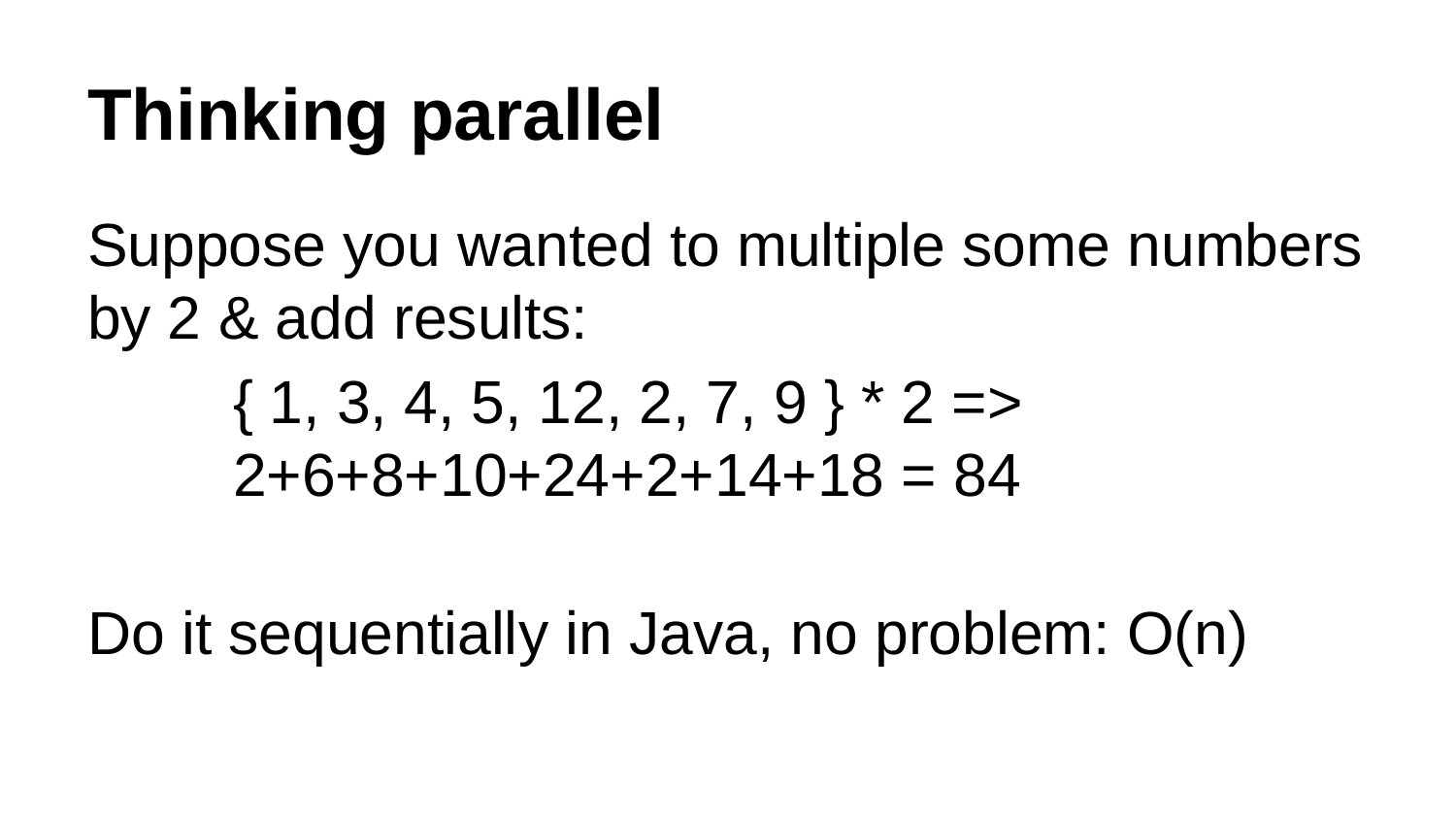

# Thinking parallel
Suppose you wanted to multiple some numbers by 2 & add results:
	{ 1, 3, 4, 5, 12, 2, 7, 9 } * 2 =>
	2+6+8+10+24+2+14+18 = 84
Do it sequentially in Java, no problem: O(n)